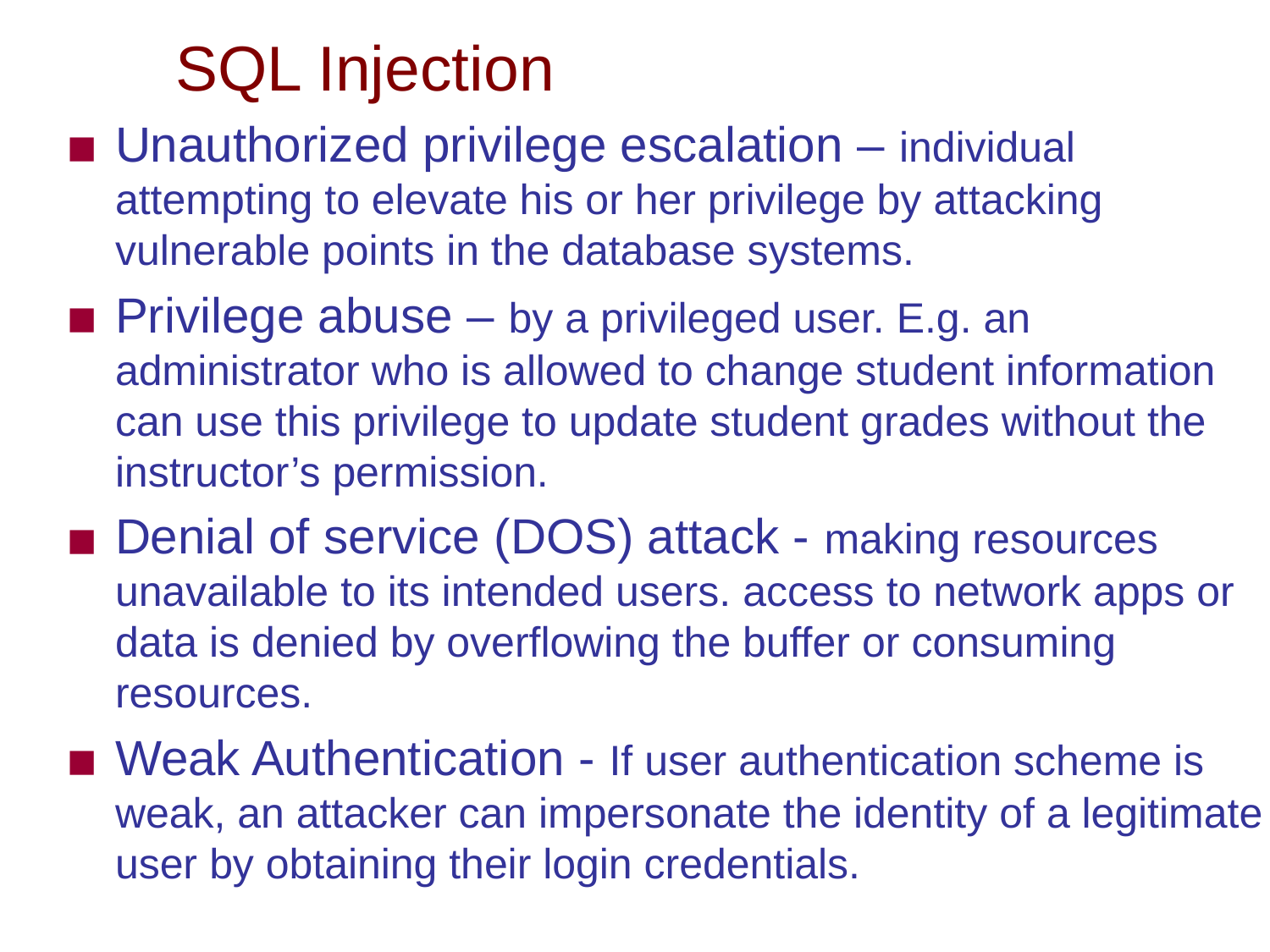

# SQL Injection
Unauthorized privilege escalation – individual attempting to elevate his or her privilege by attacking vulnerable points in the database systems.
Privilege abuse – by a privileged user. E.g. an administrator who is allowed to change student information can use this privilege to update student grades without the instructor’s permission.
Denial of service (DOS) attack - making resources unavailable to its intended users. access to network apps or data is denied by overflowing the buffer or consuming resources.
Weak Authentication - If user authentication scheme is weak, an attacker can impersonate the identity of a legitimate user by obtaining their login credentials.